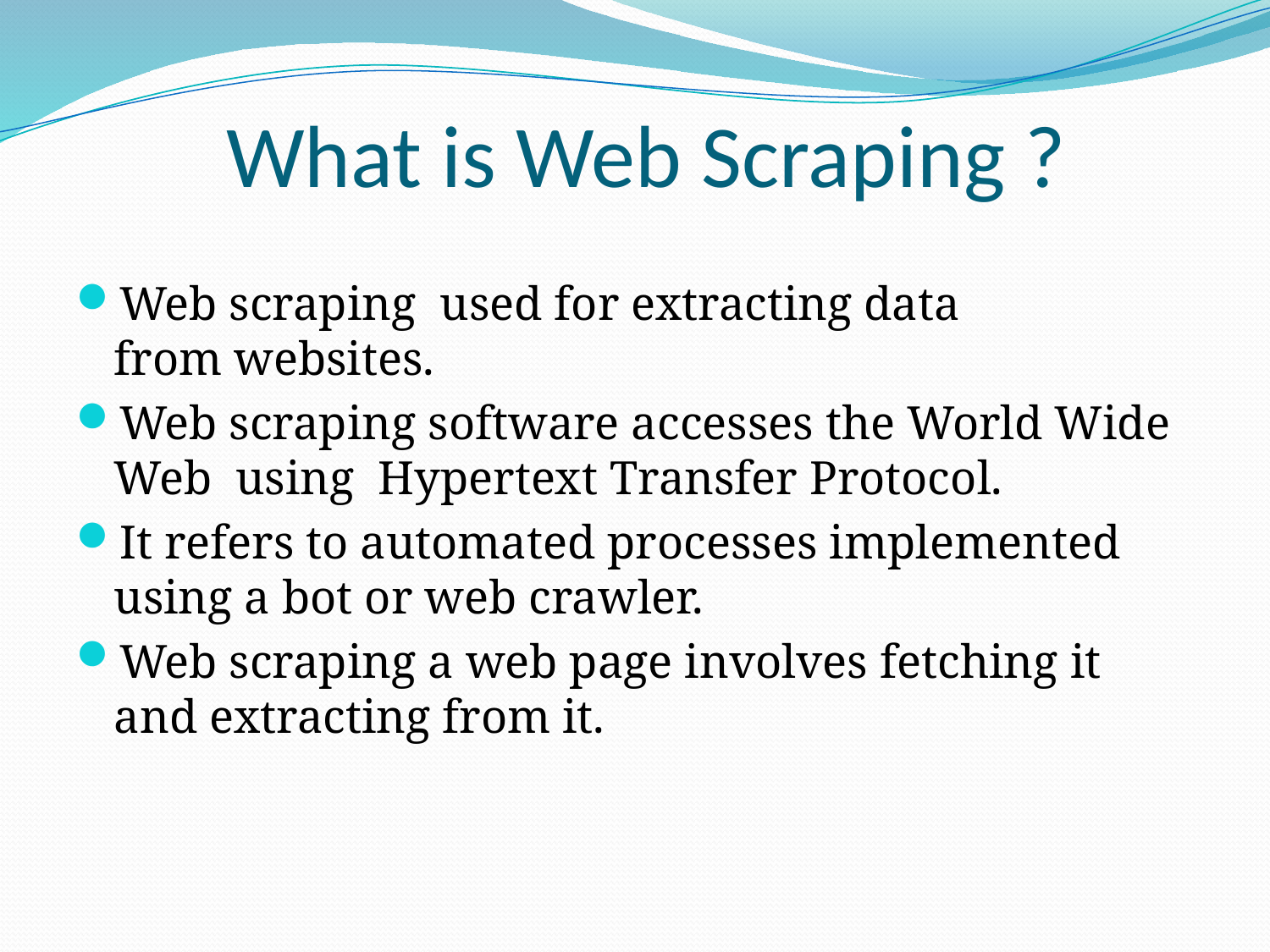

# What is Web Scraping ?
Web scraping  used for extracting data from websites.
Web scraping software accesses the World Wide Web  using  Hypertext Transfer Protocol.
It refers to automated processes implemented using a bot or web crawler.
Web scraping a web page involves fetching it and extracting from it.